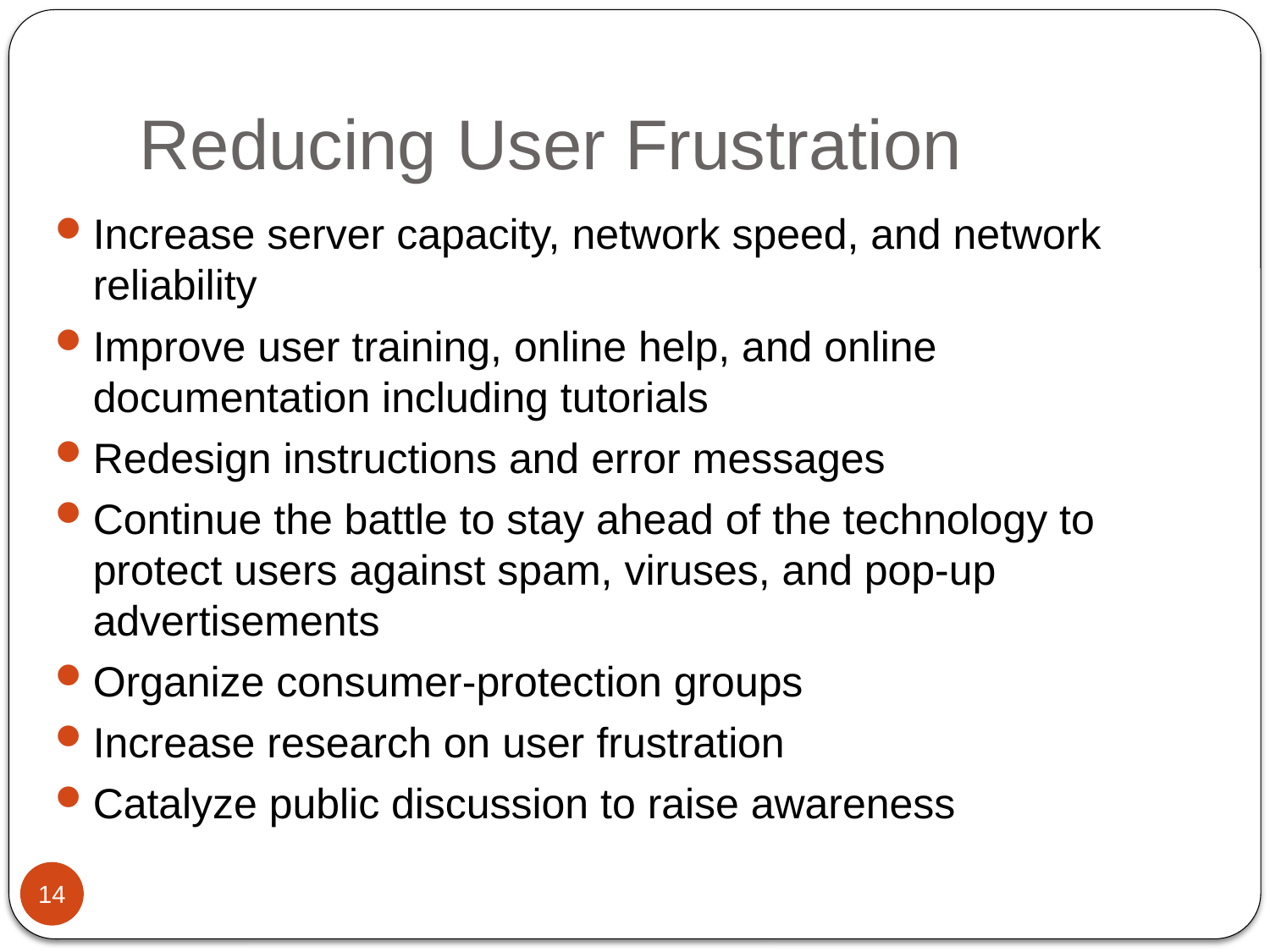

# Reducing User Frustration
Increase server capacity, network speed, and network reliability
Improve user training, online help, and online documentation including tutorials
Redesign instructions and error messages
Continue the battle to stay ahead of the technology to protect users against spam, viruses, and pop-up advertisements
Organize consumer-protection groups
Increase research on user frustration
Catalyze public discussion to raise awareness

14